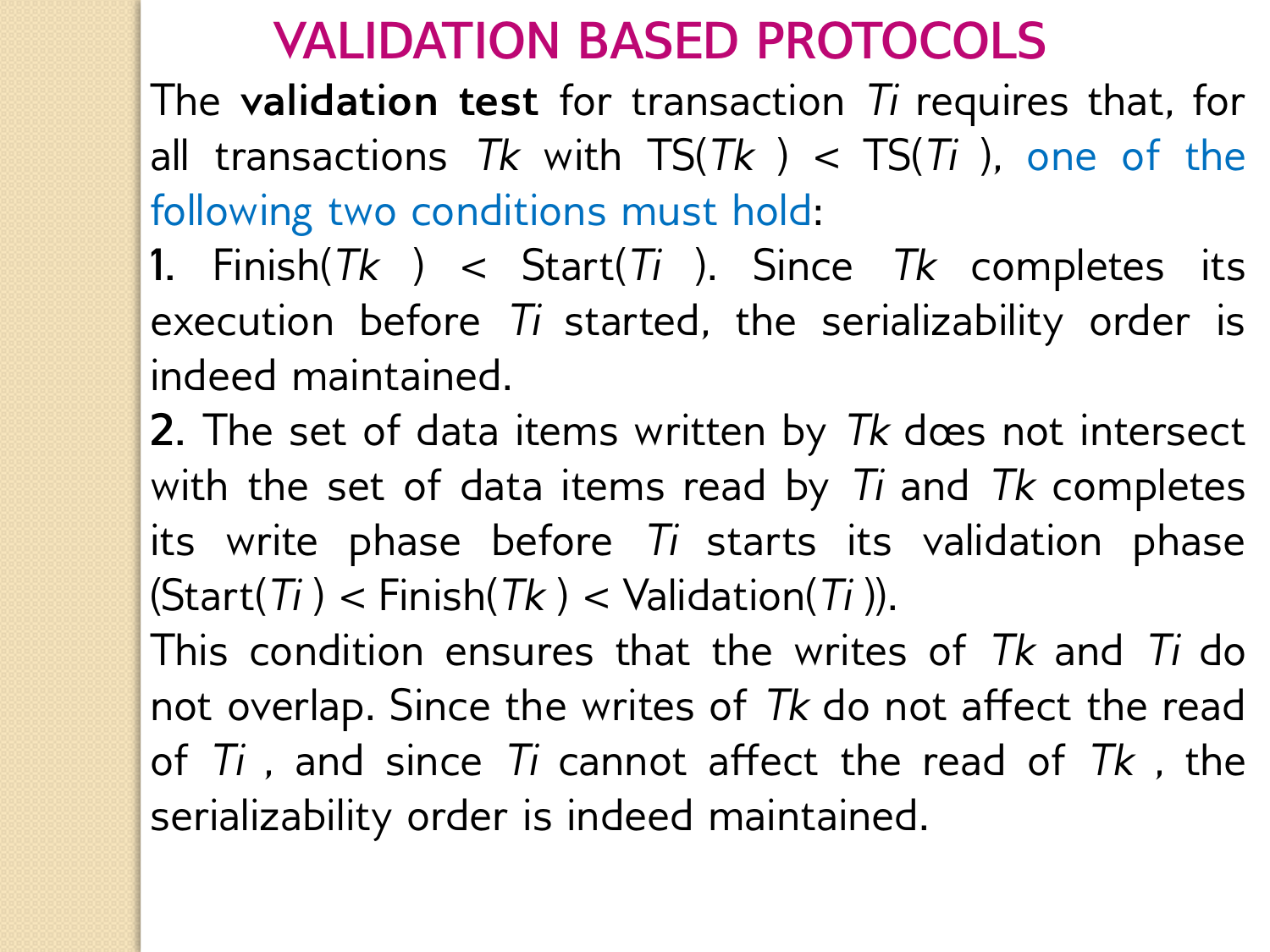

Validation Based Protocols
The validation test for transaction Ti requires that, for all transactions Tk with TS(Tk ) < TS(Ti ), one of the following two conditions must hold:
1. Finish(Tk ) < Start(Ti ). Since Tk completes its execution before Ti started, the serializability order is indeed maintained.
2. The set of data items written by Tk does not intersect with the set of data items read by Ti and Tk completes its write phase before Ti starts its validation phase (Start(Ti ) < Finish(Tk ) < Validation(Ti )).
This condition ensures that the writes of Tk and Ti do not overlap. Since the writes of Tk do not affect the read of Ti , and since Ti cannot affect the read of Tk , the serializability order is indeed maintained.